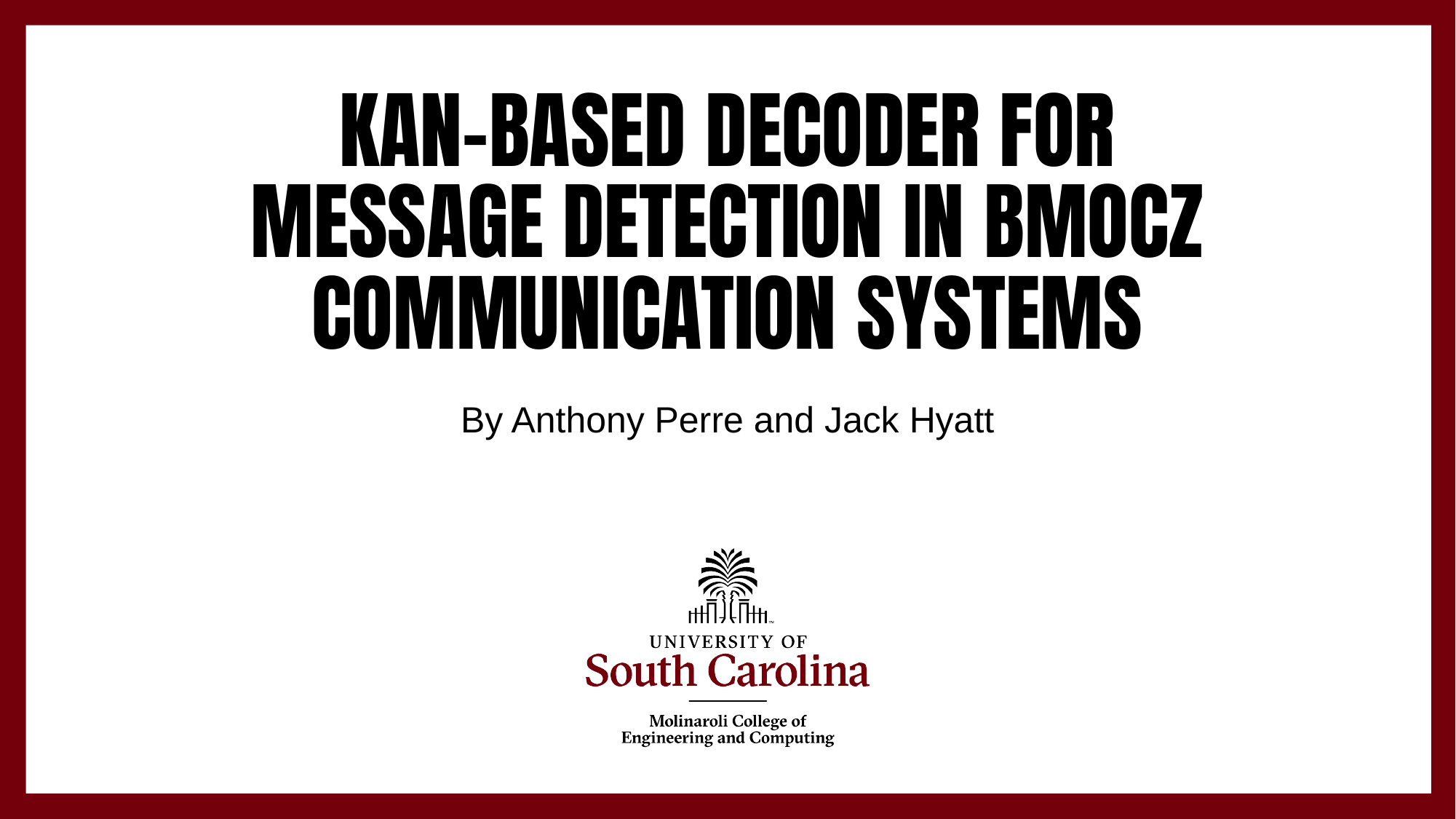

# KAN-based decoder for Message Detection in BMOCZ Communication Systems
By Anthony Perre and Jack Hyatt